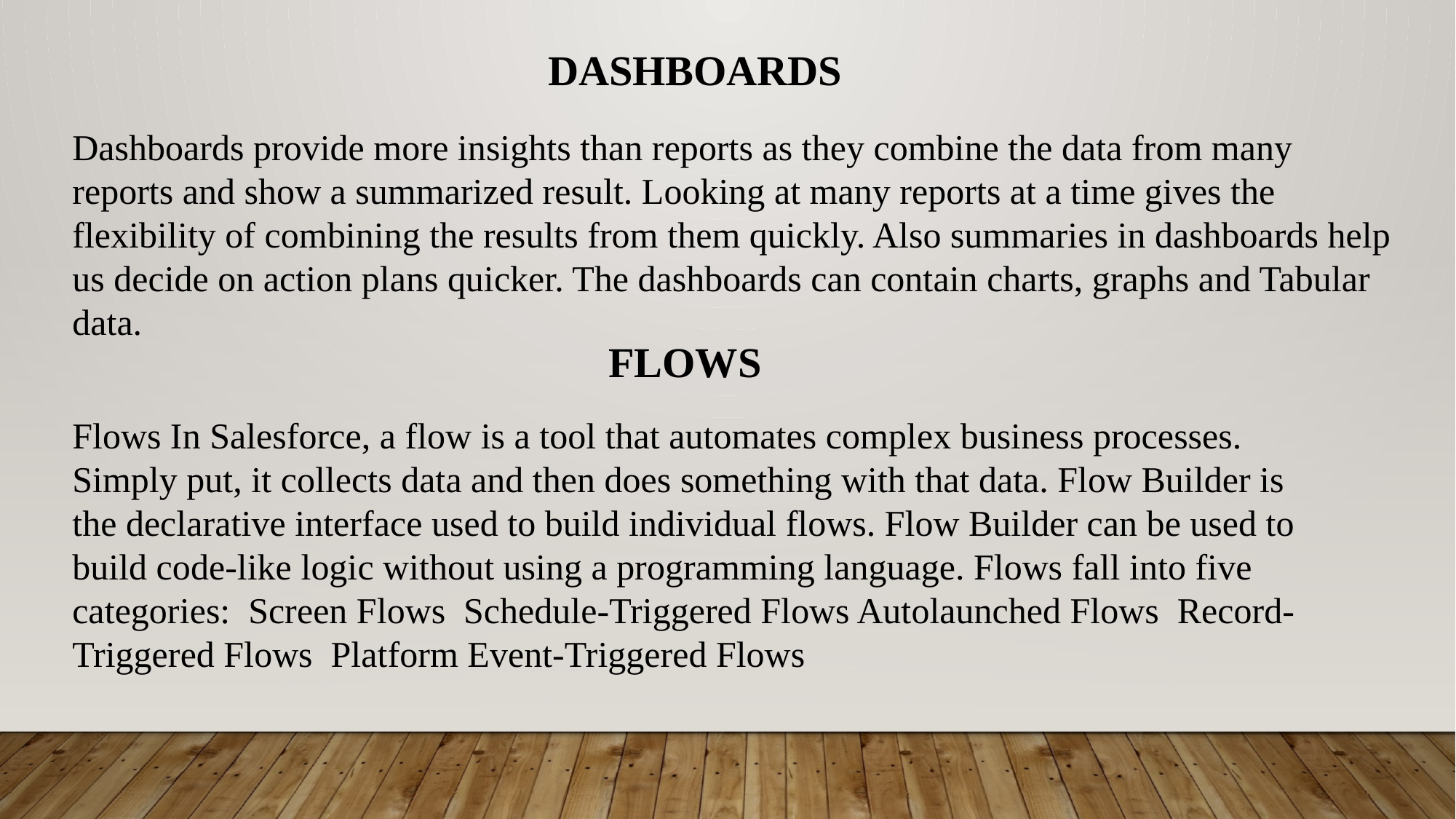

DASHBOARDS
Dashboards provide more insights than reports as they combine the data from many reports and show a summarized result. Looking at many reports at a time gives the flexibility of combining the results from them quickly. Also summaries in dashboards help us decide on action plans quicker. The dashboards can contain charts, graphs and Tabular data.
FLOWS

Flows In Salesforce, a flow is a tool that automates complex business processes. Simply put, it collects data and then does something with that data. Flow Builder is the declarative interface used to build individual flows. Flow Builder can be used to build code-like logic without using a programming language. Flows fall into five categories:  Screen Flows  Schedule-Triggered Flows Autolaunched Flows  Record-Triggered Flows  Platform Event-Triggered Flows